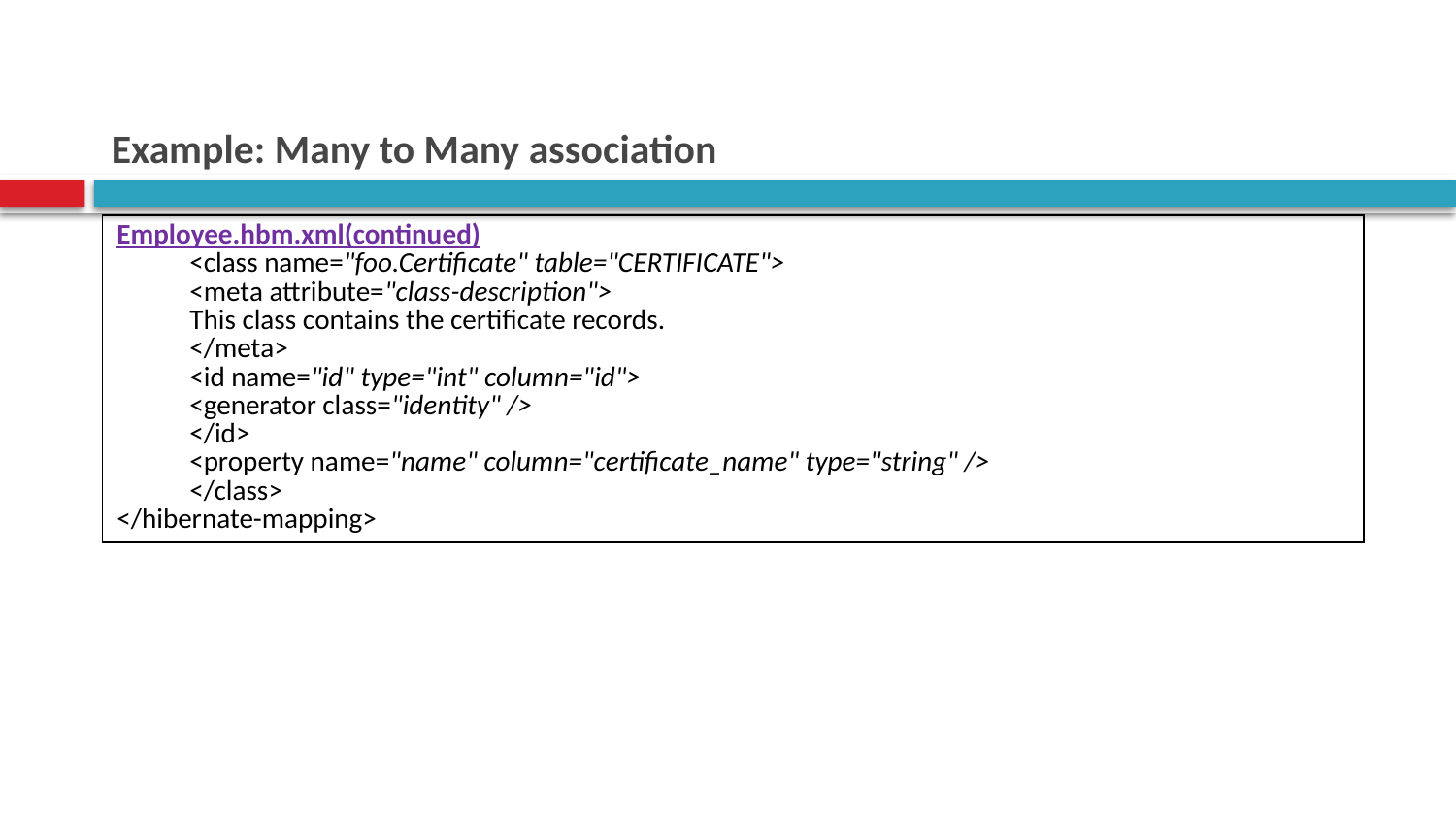

# Example: Many to Many association
| Employee.hbm.xml(continued) <class name="foo.Certificate" table="CERTIFICATE"> <meta attribute="class-description"> This class contains the certificate records. </meta> <id name="id" type="int" column="id"> <generator class="identity" /> </id> <property name="name" column="certificate\_name" type="string" /> </class> </hibernate-mapping> |
| --- |